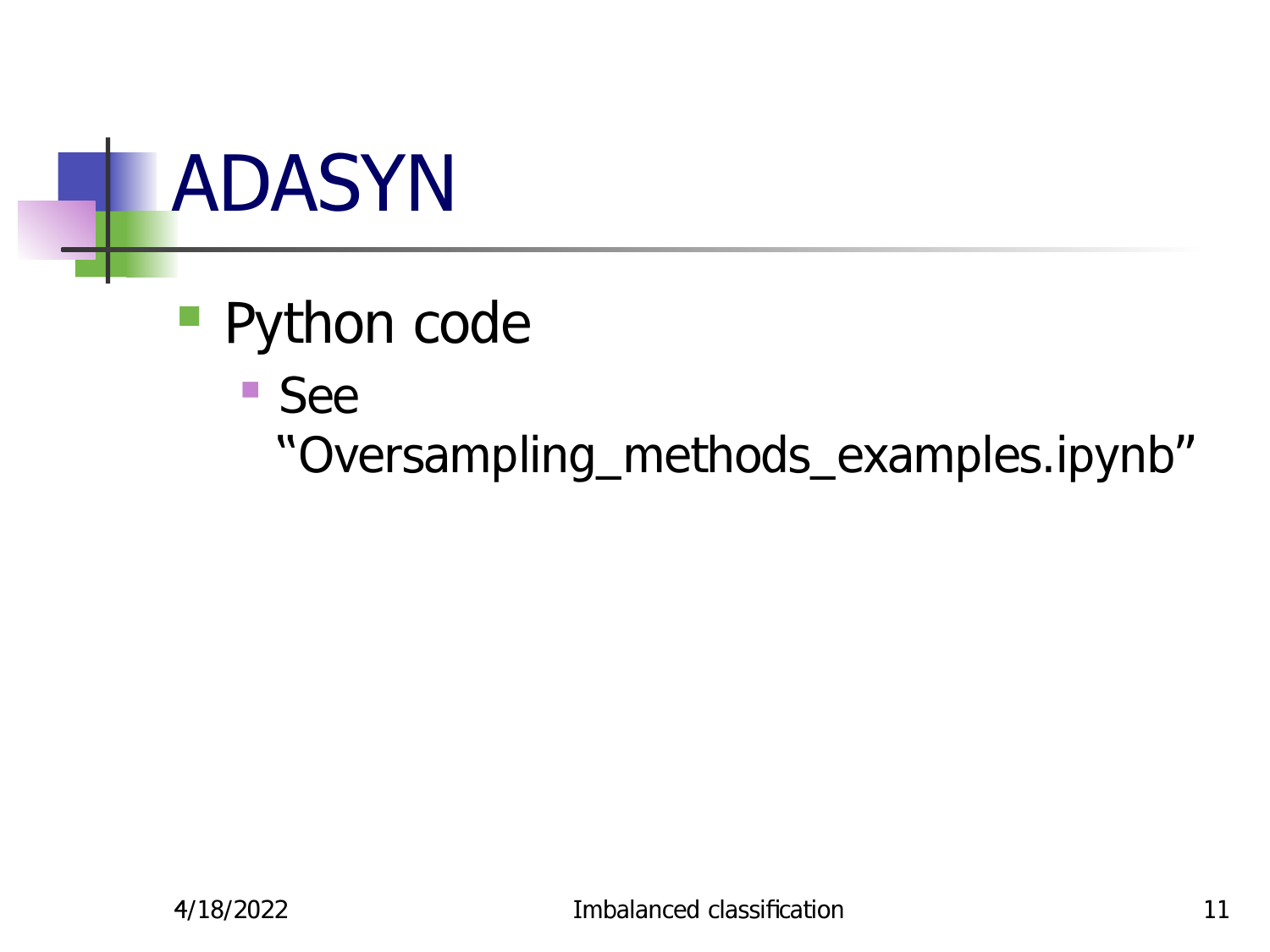

# ADASYN
Python code
See “Oversampling_methods_examples.ipynb”

4/18/2022
Imbalanced classification
11